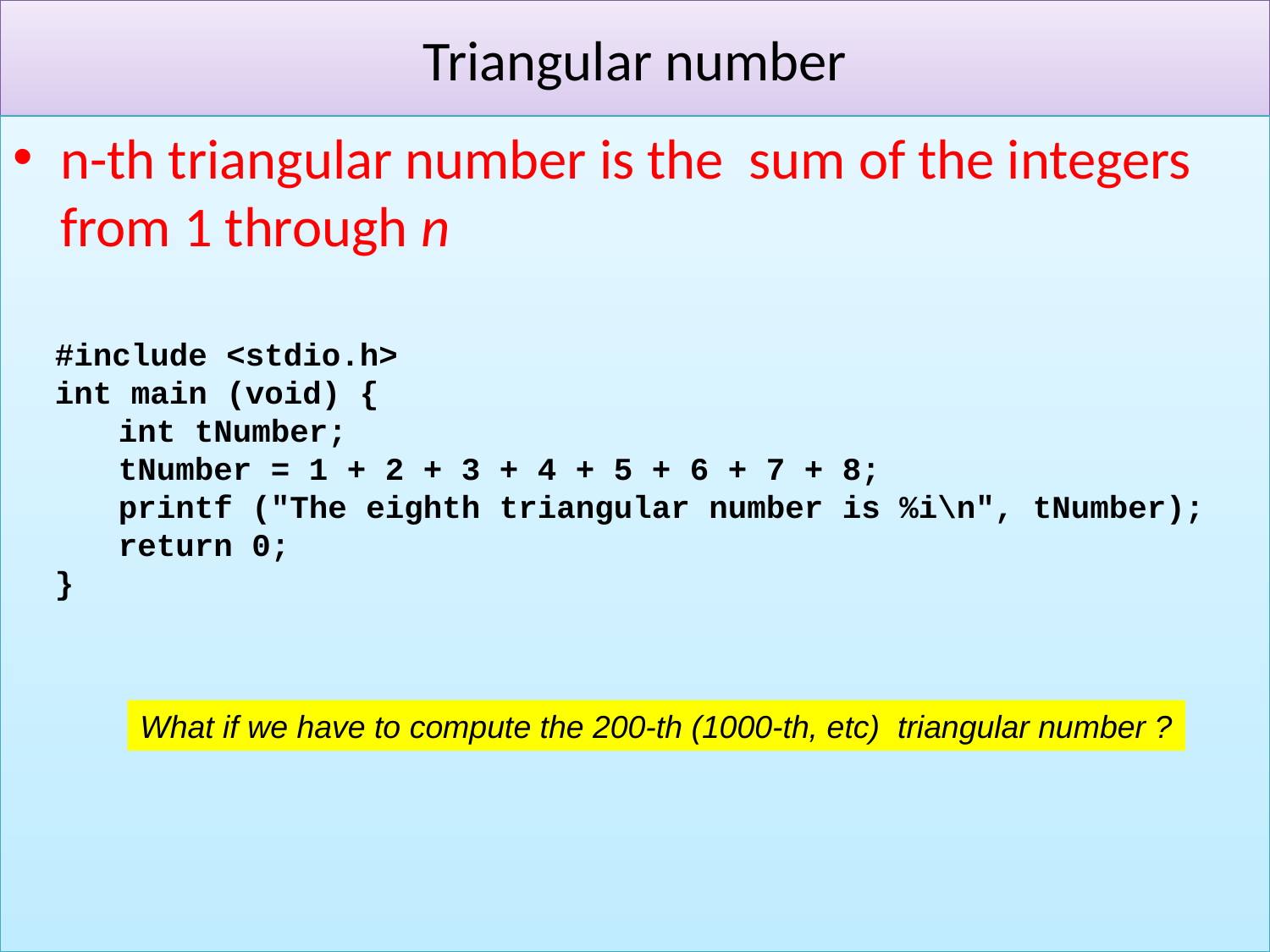

# Triangular number
n-th triangular number is the  sum of the integers from 1 through n
#include <stdio.h>
int main (void) {
int tNumber;
tNumber = 1 + 2 + 3 + 4 + 5 + 6 + 7 + 8;
printf ("The eighth triangular number is %i\n", tNumber);
return 0;
}
What if we have to compute the 200-th (1000-th, etc)  triangular number ?